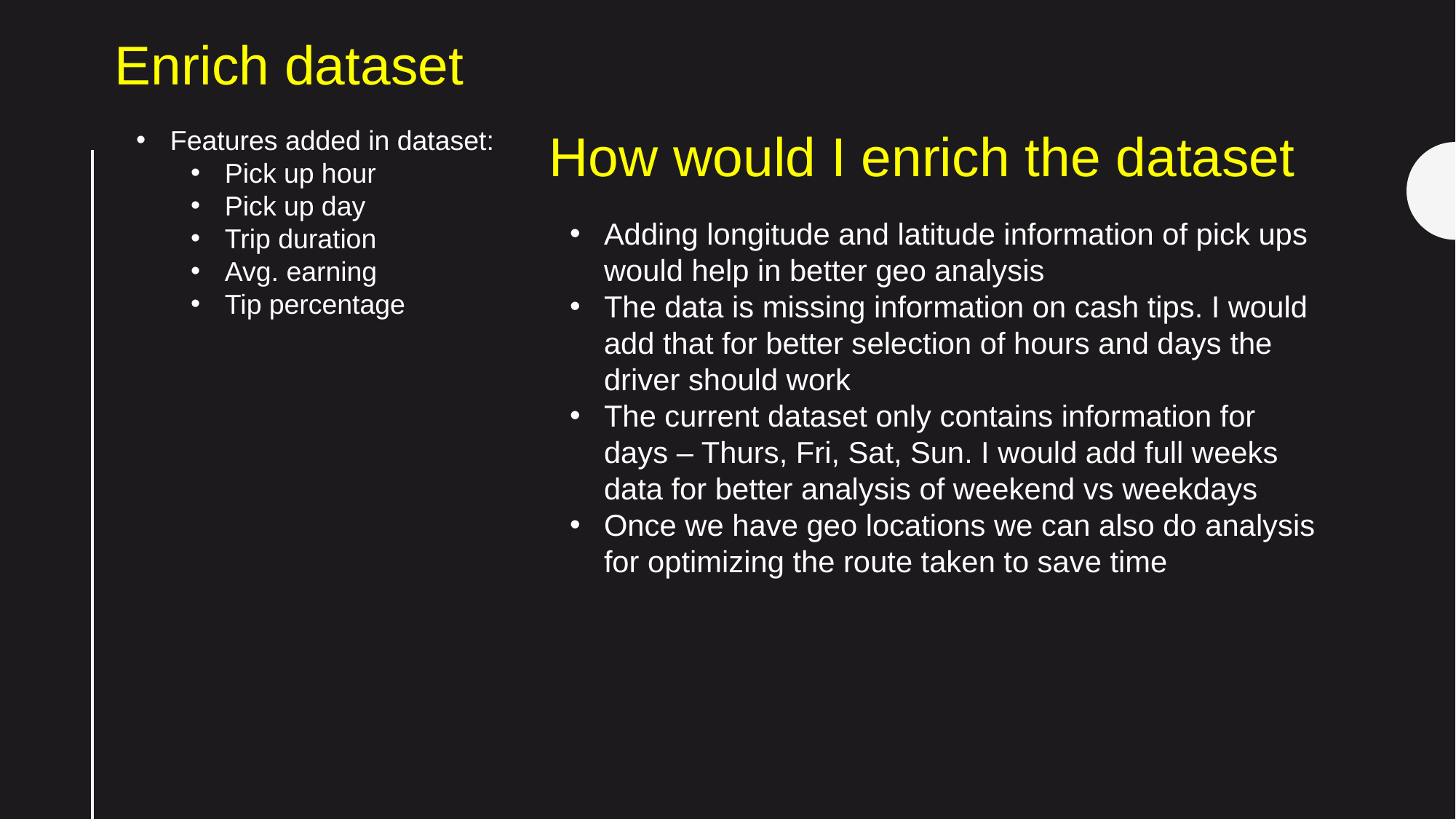

Enrich dataset
How would I enrich the dataset
Features added in dataset:
Pick up hour
Pick up day
Trip duration
Avg. earning
Tip percentage

Adding longitude and latitude information of pick ups would help in better geo analysis
The data is missing information on cash tips. I would add that for better selection of hours and days the driver should work
The current dataset only contains information for days – Thurs, Fri, Sat, Sun. I would add full weeks data for better analysis of weekend vs weekdays
Once we have geo locations we can also do analysis for optimizing the route taken to save time